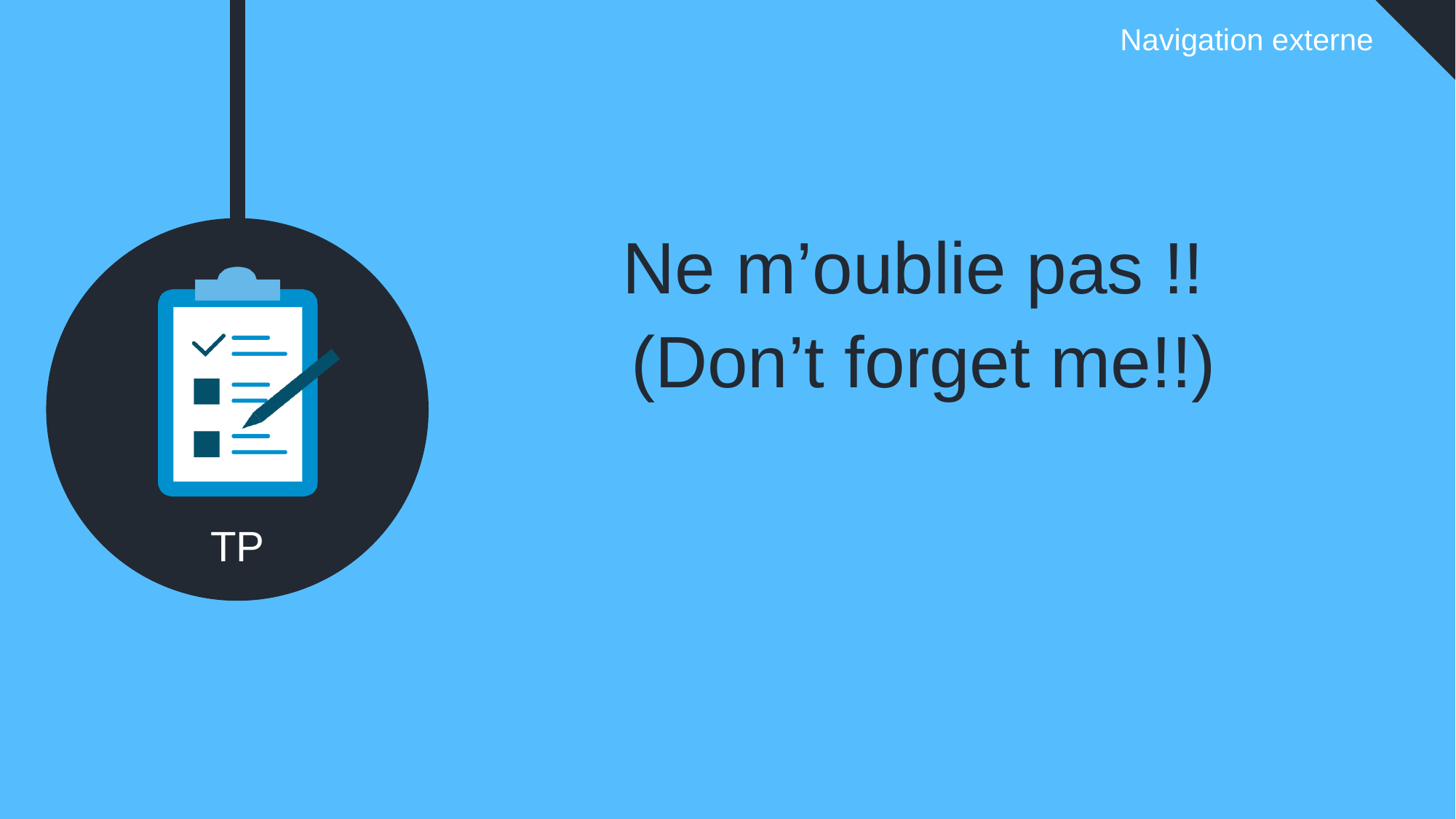

# Navigation externe
Ne m’oublie pas !!
(Don’t forget me!!)